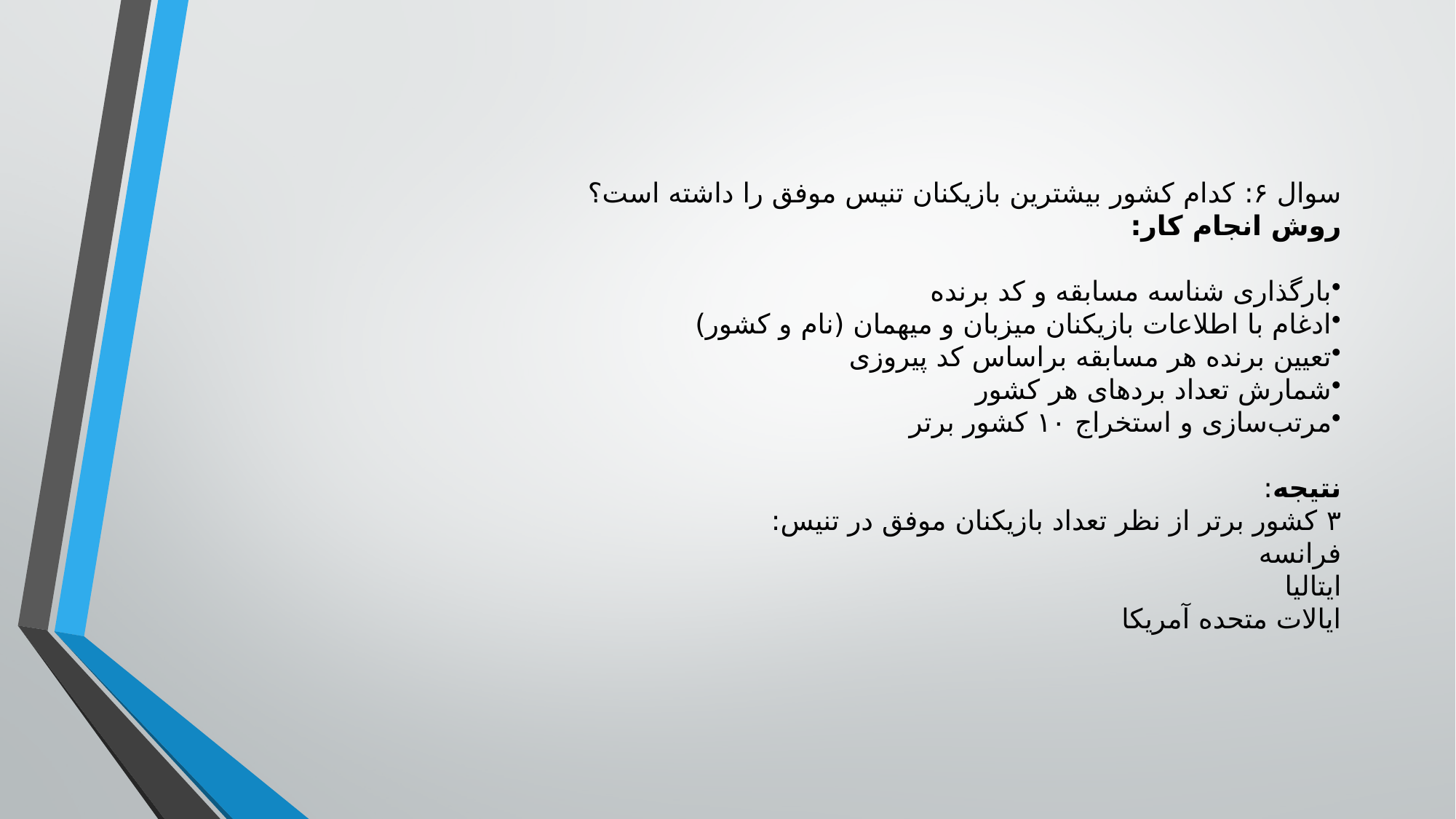

سوال ۶: کدام کشور بیشترین بازیکنان تنیس موفق را داشته است؟
روش انجام کار:

بارگذاری شناسه مسابقه و کد برنده
ادغام با اطلاعات بازیکنان میزبان و میهمان (نام و کشور)
تعیین برنده هر مسابقه براساس کد پیروزی
شمارش تعداد بردهای هر کشور
مرتب‌سازی و استخراج ۱۰ کشور برتر

نتیجه:
۳ کشور برتر از نظر تعداد بازیکنان موفق در تنیس:
فرانسه
ایتالیا
ایالات متحده آمریکا